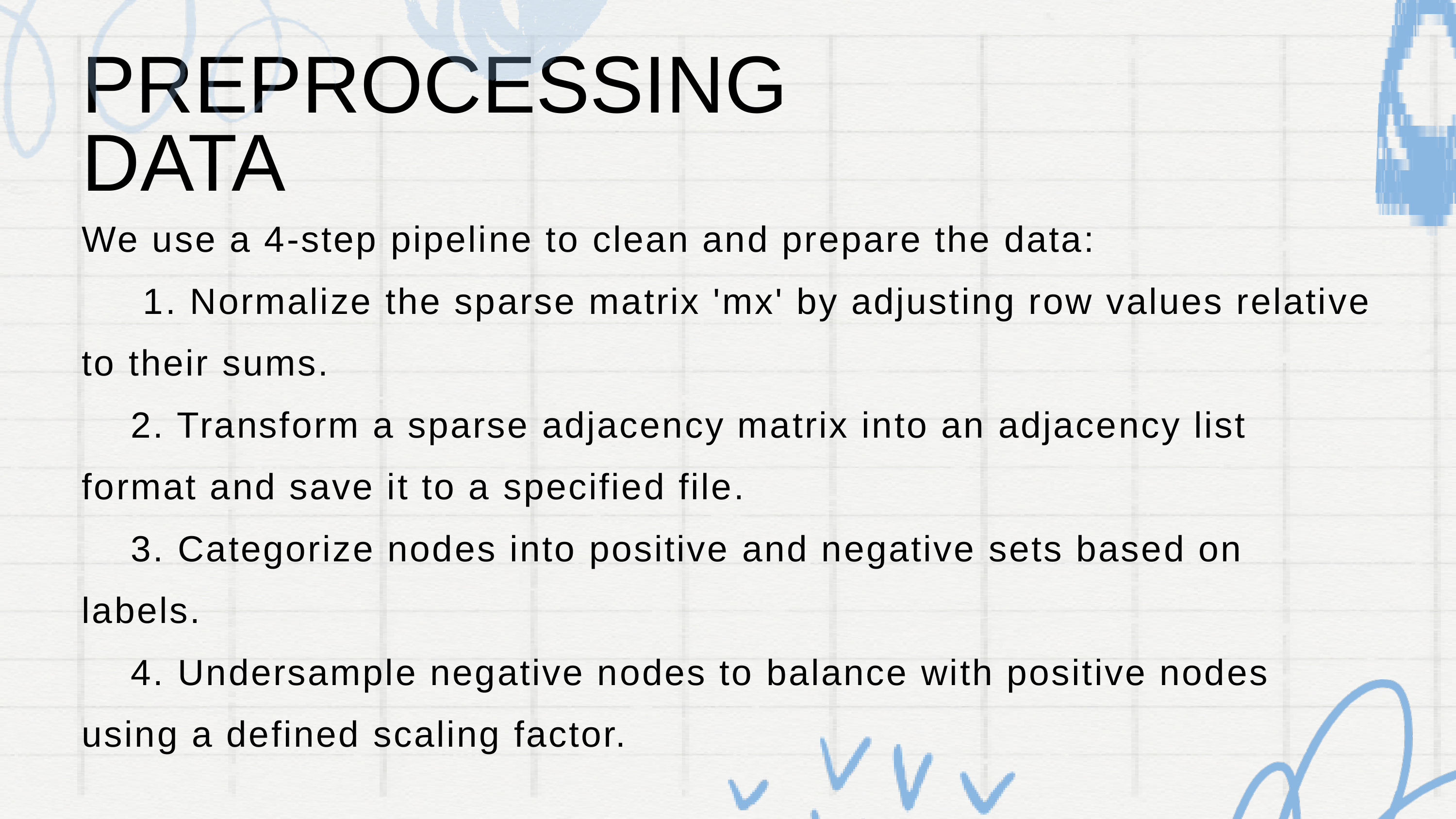

PREPROCESSING DATA
We use a 4-step pipeline to clean and prepare the data:
     1. Normalize the sparse matrix 'mx' by adjusting row values relative to their sums.
    2. Transform a sparse adjacency matrix into an adjacency list format and save it to a specified file.
    3. Categorize nodes into positive and negative sets based on labels.
    4. Undersample negative nodes to balance with positive nodes using a defined scaling factor.